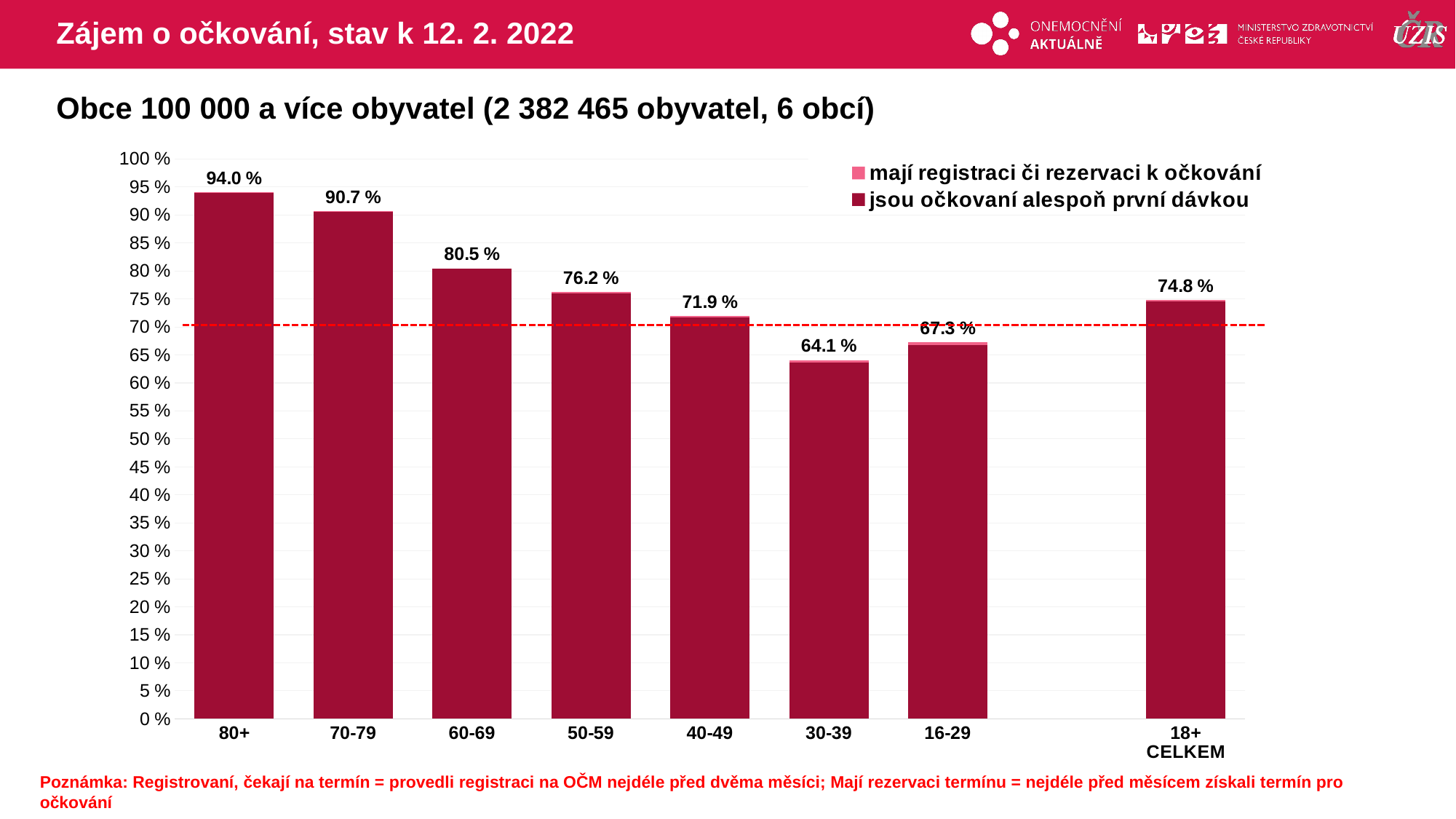

# Zájem o očkování, stav k 12. 2. 2022
Obce 100 000 a více obyvatel (2 382 465 obyvatel, 6 obcí)

### Chart

| Category | mají registraci či rezervaci k očkování | jsou očkovaní alespoň první dávkou |
|---|---|---|
| 80+ | 94.04061 | 93.9861196 |
| 70-79 | 90.66429 | 90.5917222 |
| 60-69 | 80.46558 | 80.3652553 |
| 50-59 | 76.22015 | 76.0406229 |
| 40-49 | 71.92136 | 71.6773766 |
| 30-39 | 64.09271 | 63.685933 |
| 16-29 | 67.27727 | 66.8157795 |
|  | None | None |
| 18+ CELKEM | 74.82713 | 74.5790603 |
Poznámka: Registrovaní, čekají na termín = provedli registraci na OČM nejdéle před dvěma měsíci; Mají rezervaci termínu = nejdéle před měsícem získali termín pro očkování